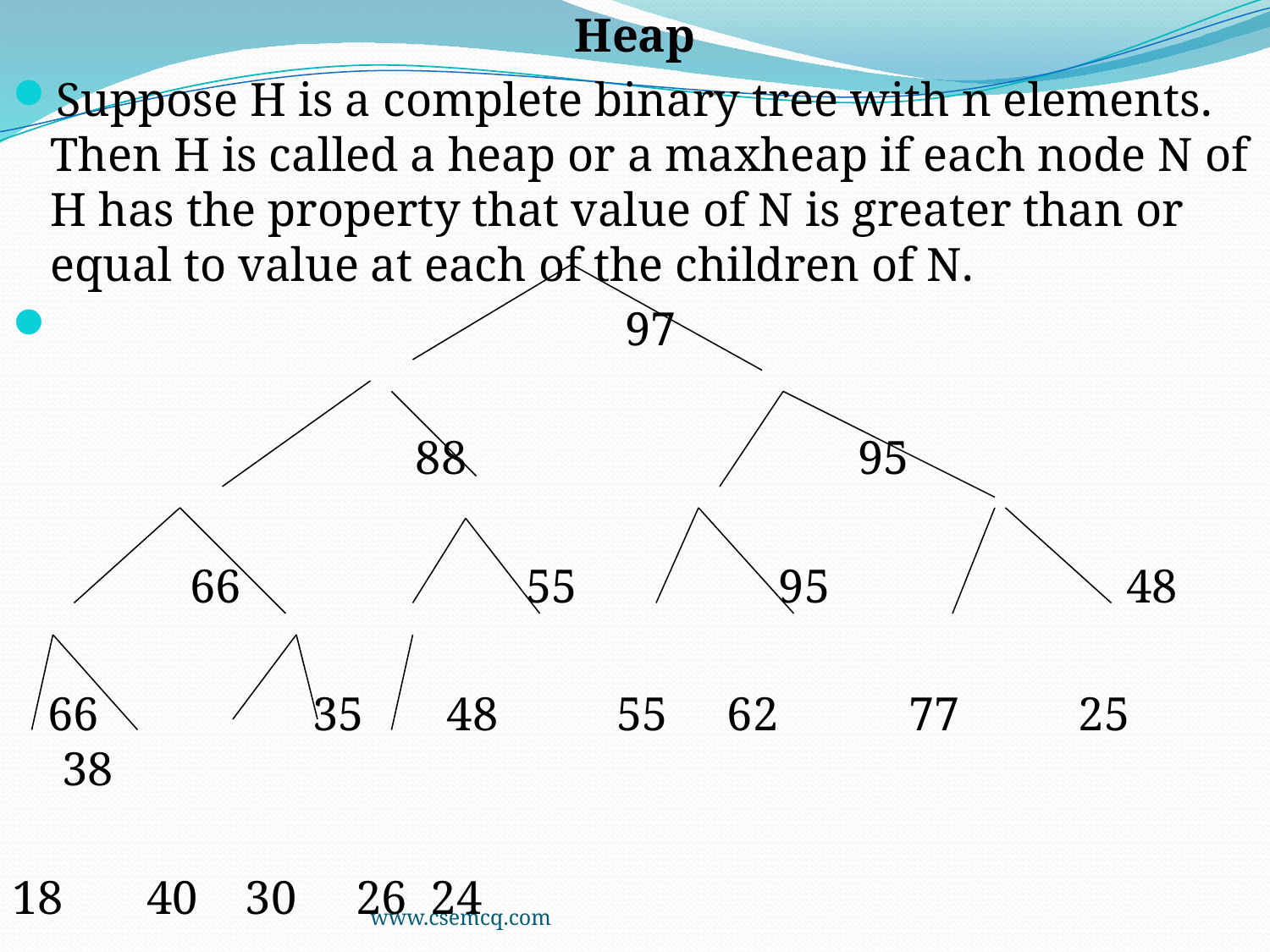

Heap
Suppose H is a complete binary tree with n elements. Then H is called a heap or a maxheap if each node N of H has the property that value of N is greater than or equal to value at each of the children of N.
                                                97

                                  88                                 95

               66                        55                 95                         48

   66                  35       48          55     62           77          25            38

18       40    30     26  24

www.csemcq.com